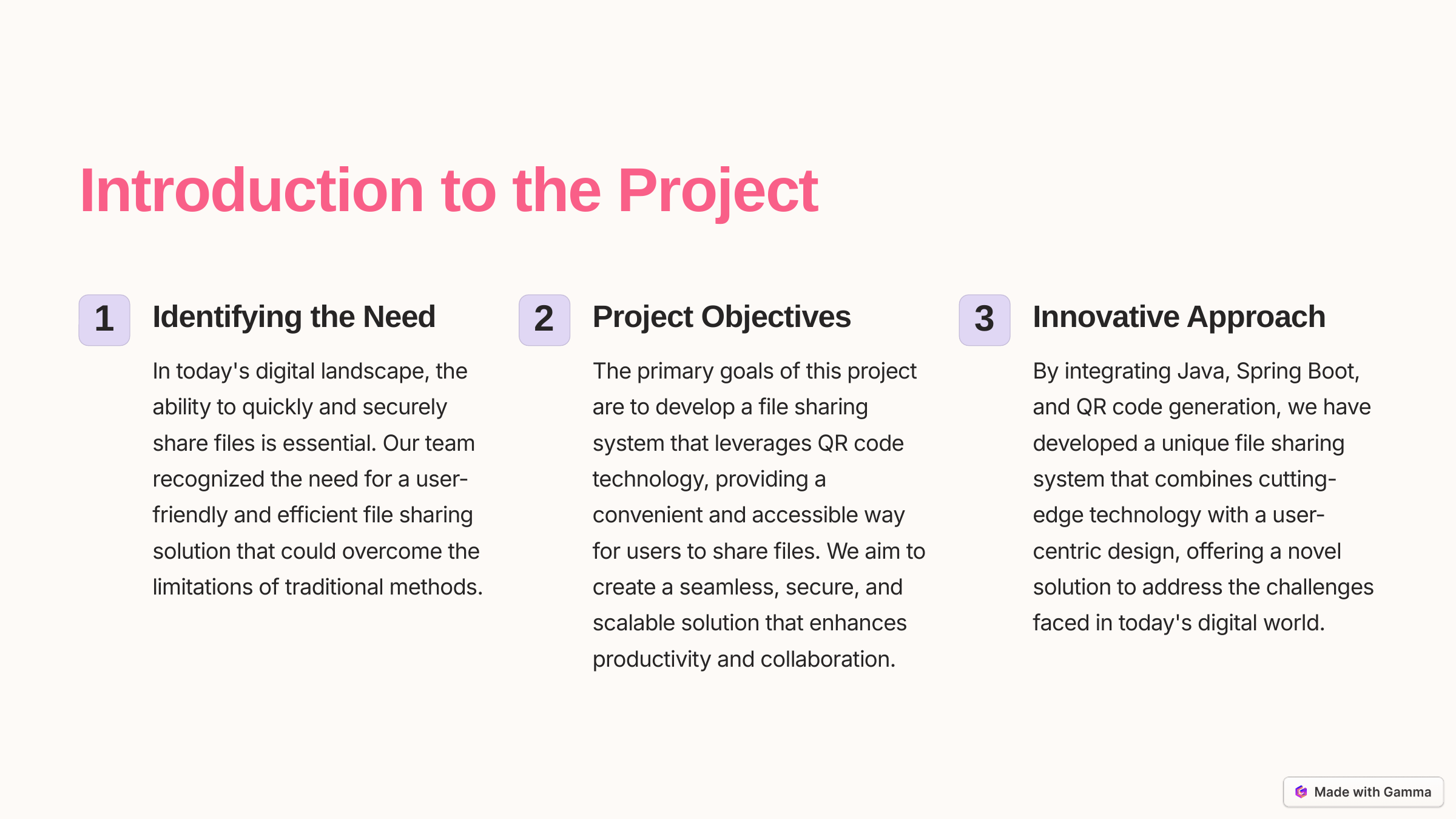

Introduction to the Project

Identifying the Need

Project Objectives

Innovative Approach
1
2
3
In today's digital landscape, the ability to quickly and securely share files is essential. Our team recognized the need for a user-friendly and efficient file sharing solution that could overcome the limitations of traditional methods.
The primary goals of this project are to develop a file sharing system that leverages QR code technology, providing a convenient and accessible way for users to share files. We aim to create a seamless, secure, and scalable solution that enhances productivity and collaboration.
By integrating Java, Spring Boot, and QR code generation, we have developed a unique file sharing system that combines cutting-edge technology with a user-centric design, offering a novel solution to address the challenges faced in today's digital world.